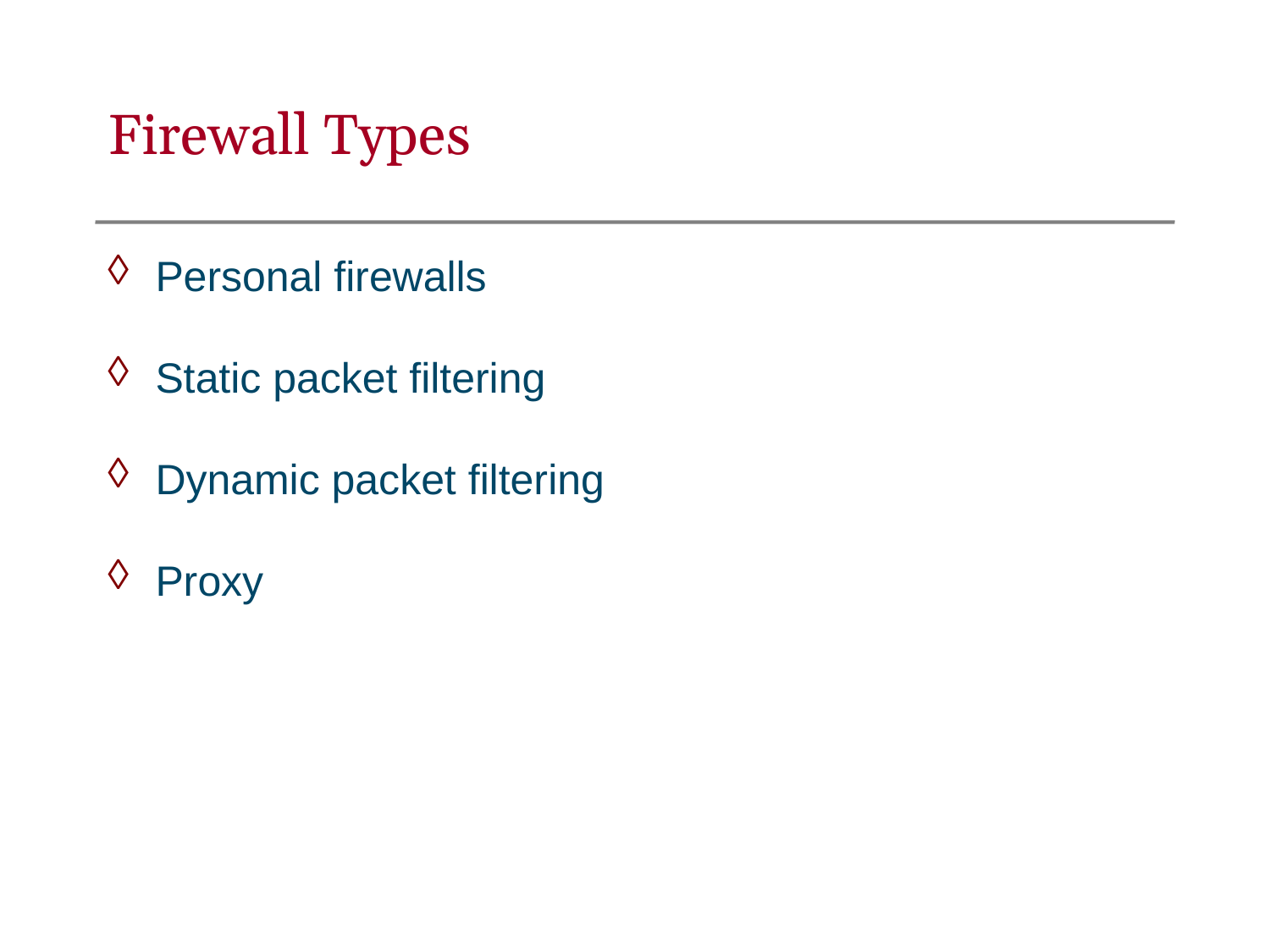

Firewall Types
Personal firewalls

Static packet filtering

Dynamic packet filtering

Proxy